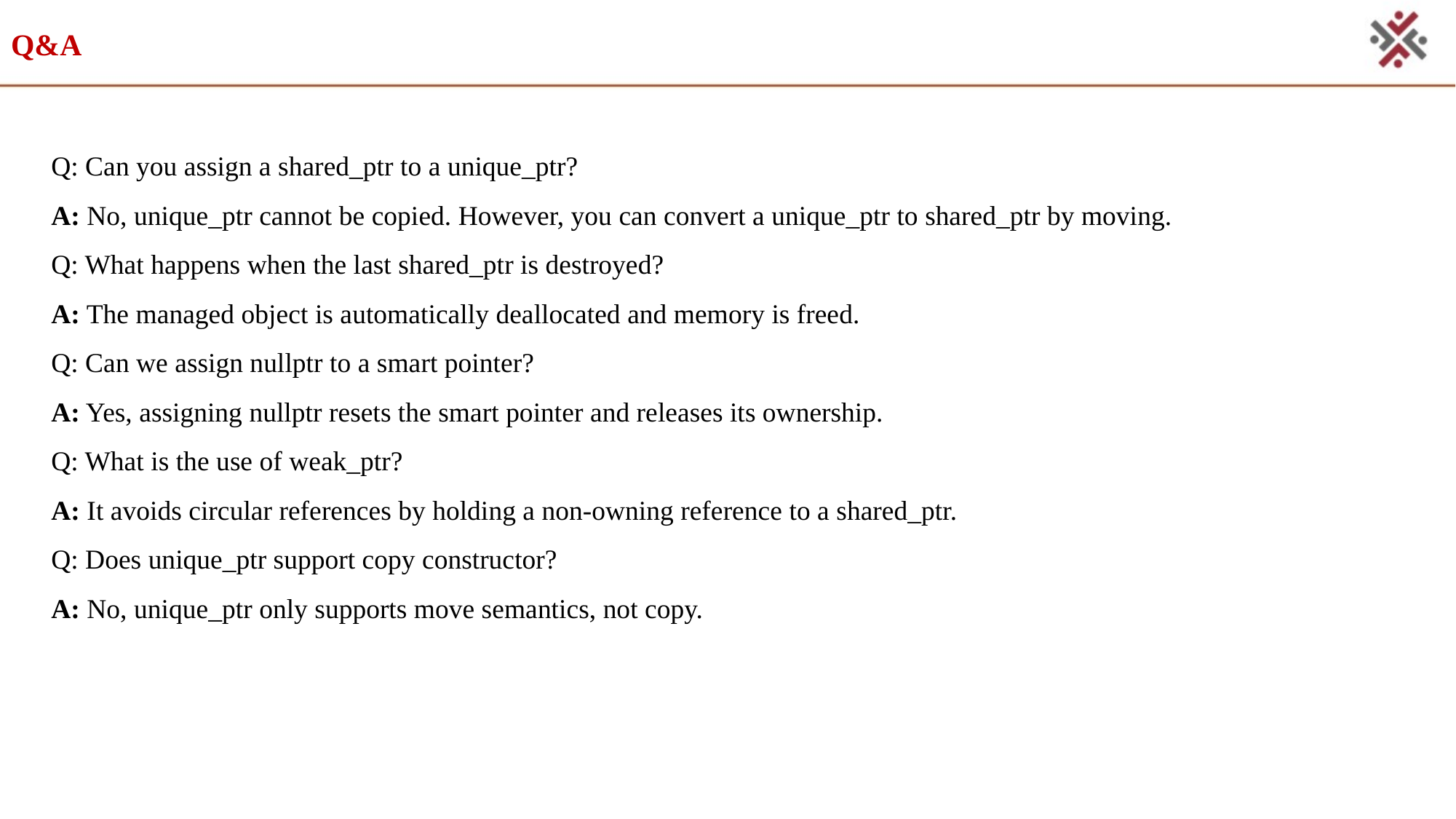

# Q&A
Q: Can you assign a shared_ptr to a unique_ptr?
A: No, unique_ptr cannot be copied. However, you can convert a unique_ptr to shared_ptr by moving.
Q: What happens when the last shared_ptr is destroyed?
A: The managed object is automatically deallocated and memory is freed.
Q: Can we assign nullptr to a smart pointer?
A: Yes, assigning nullptr resets the smart pointer and releases its ownership.
Q: What is the use of weak_ptr?
A: It avoids circular references by holding a non-owning reference to a shared_ptr.
Q: Does unique_ptr support copy constructor?
A: No, unique_ptr only supports move semantics, not copy.